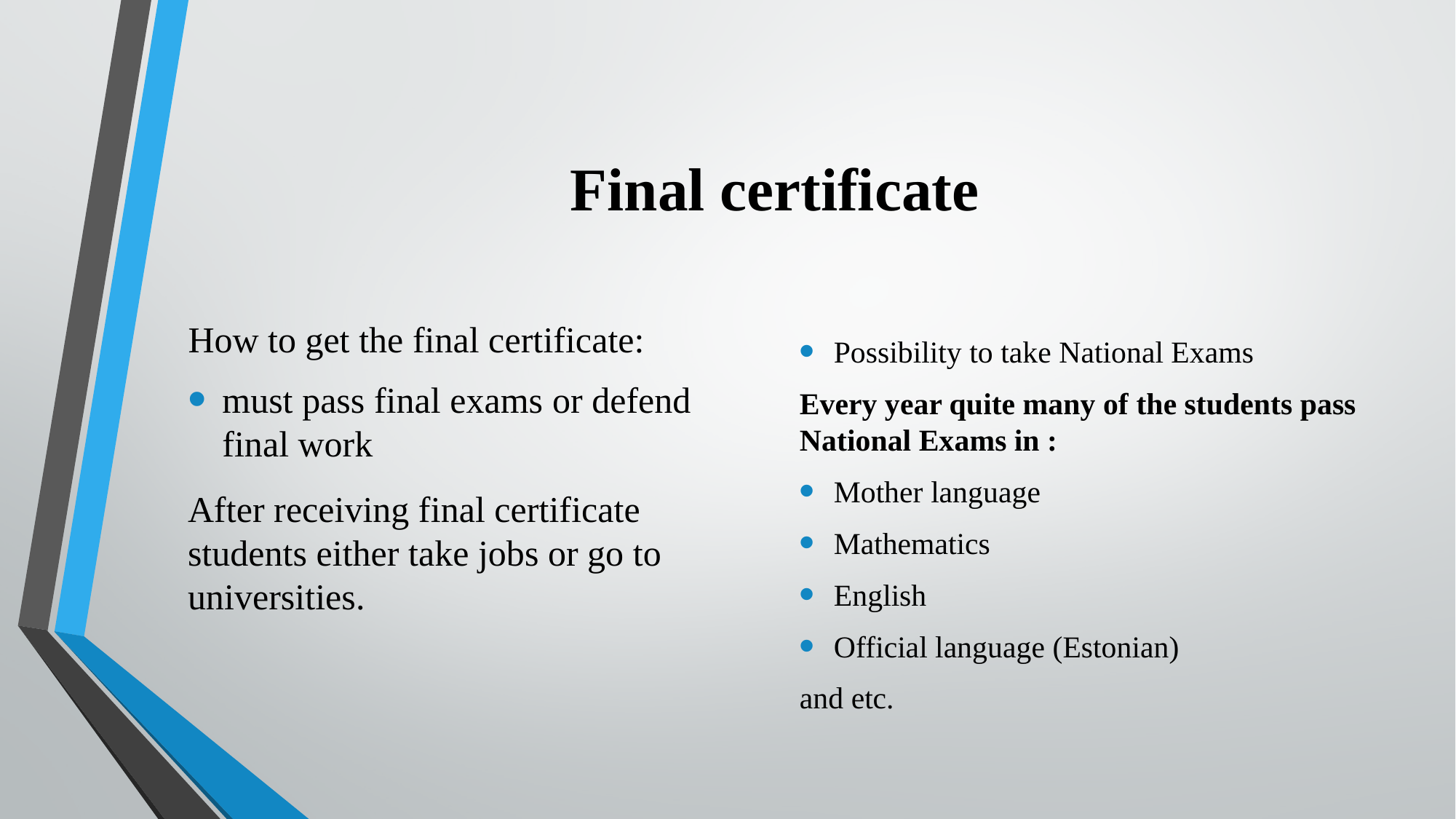

# Final certificate
Possibility to take National Exams
Every year quite many of the students pass National Exams in :
Mother language
Mathematics
English
Official language (Estonian)
and etc.
How to get the final certificate:
must pass final exams or defend final work
After receiving final certificate students either take jobs or go to universities.